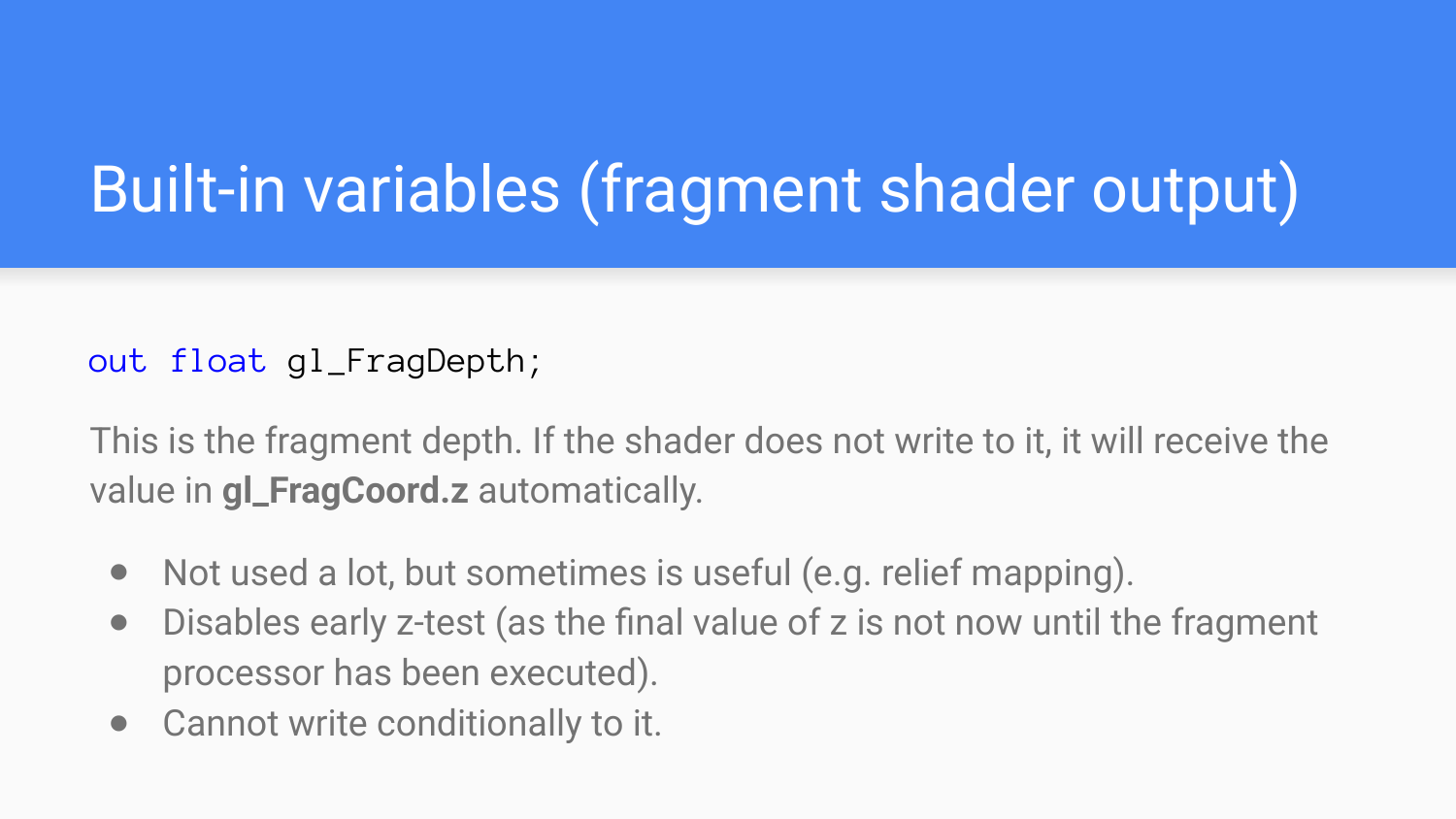

# Built-in variables (fragment shader output)
out float gl_FragDepth;
This is the fragment depth. If the shader does not write to it, it will receive the value in gl_FragCoord.z automatically.
Not used a lot, but sometimes is useful (e.g. relief mapping).
Disables early z-test (as the final value of z is not now until the fragment processor has been executed).
Cannot write conditionally to it.